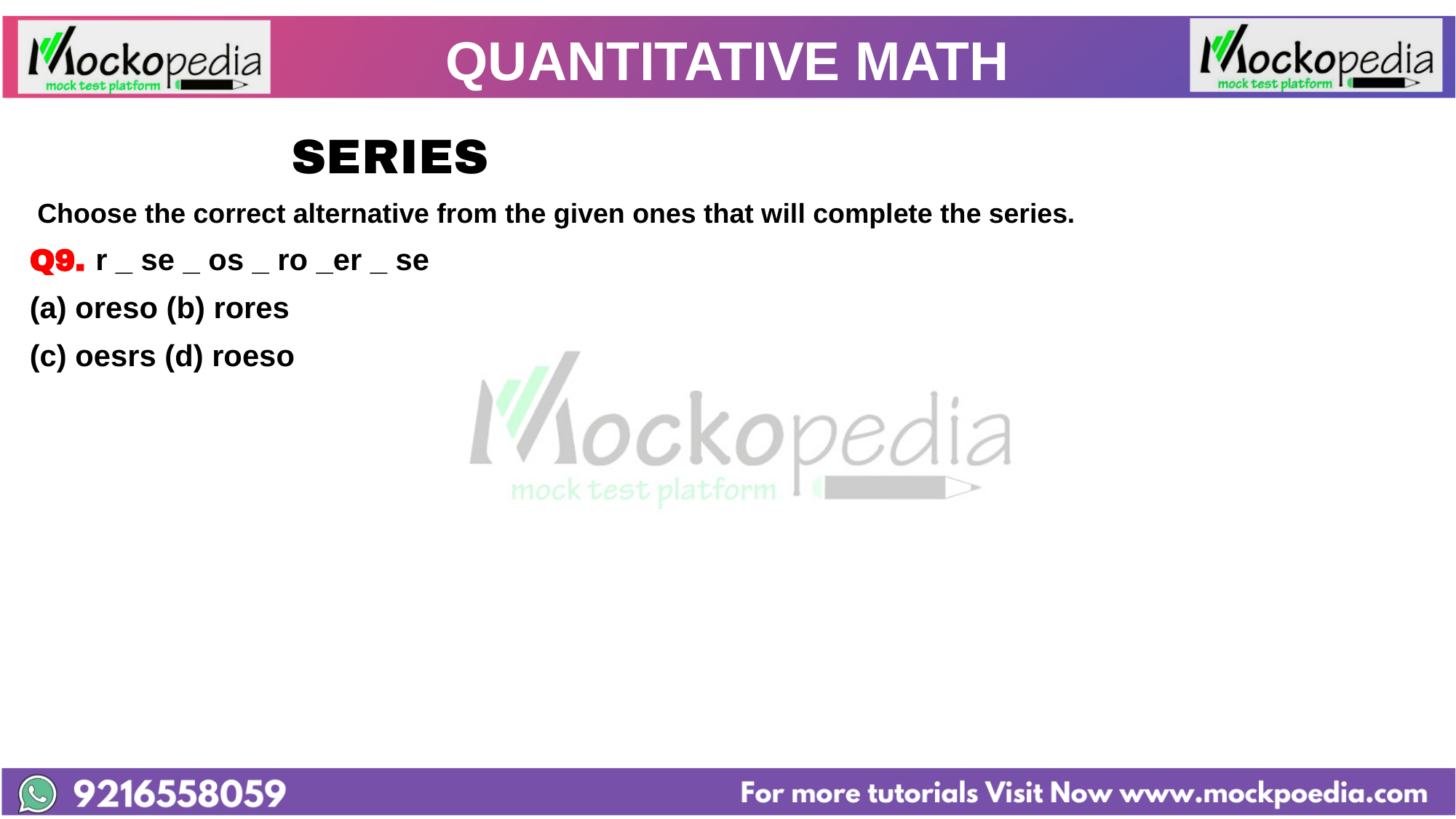

# QUANTITATIVE MATH
			 SERIES
 Choose the correct alternative from the given ones that will complete the series.
Q9. r _ se _ os _ ro _er _ se
(a) oreso (b) rores
(c) oesrs (d) roeso